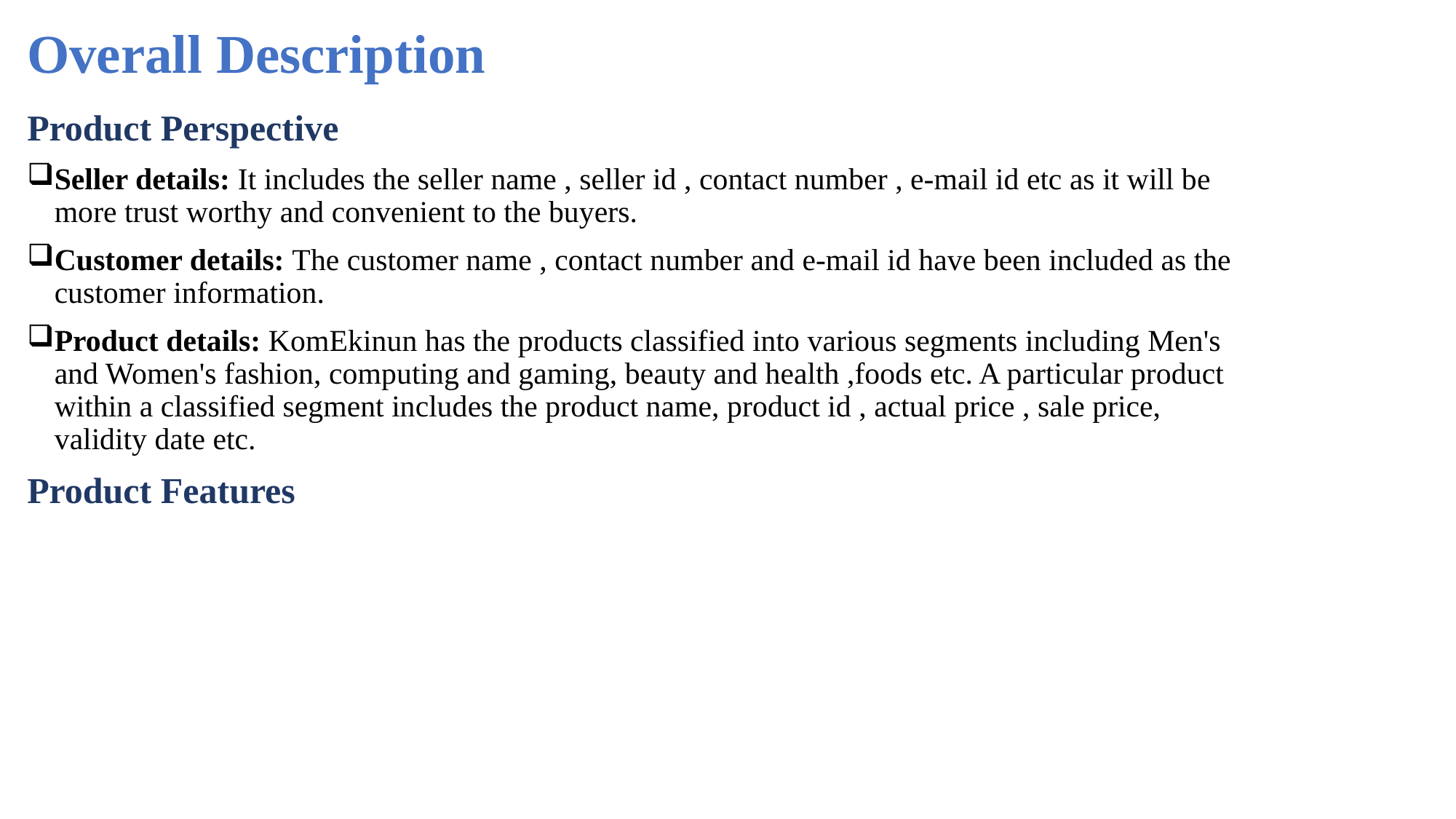

# Overall Description
Product Perspective
Seller details: It includes the seller name , seller id , contact number , e-mail id etc as it will be more trust worthy and convenient to the buyers.
Customer details: The customer name , contact number and e-mail id have been included as the customer information.
Product details: KomEkinun has the products classified into various segments including Men's and Women's fashion, computing and gaming, beauty and health ,foods etc. A particular product within a classified segment includes the product name, product id , actual price , sale price, validity date etc.
Product Features